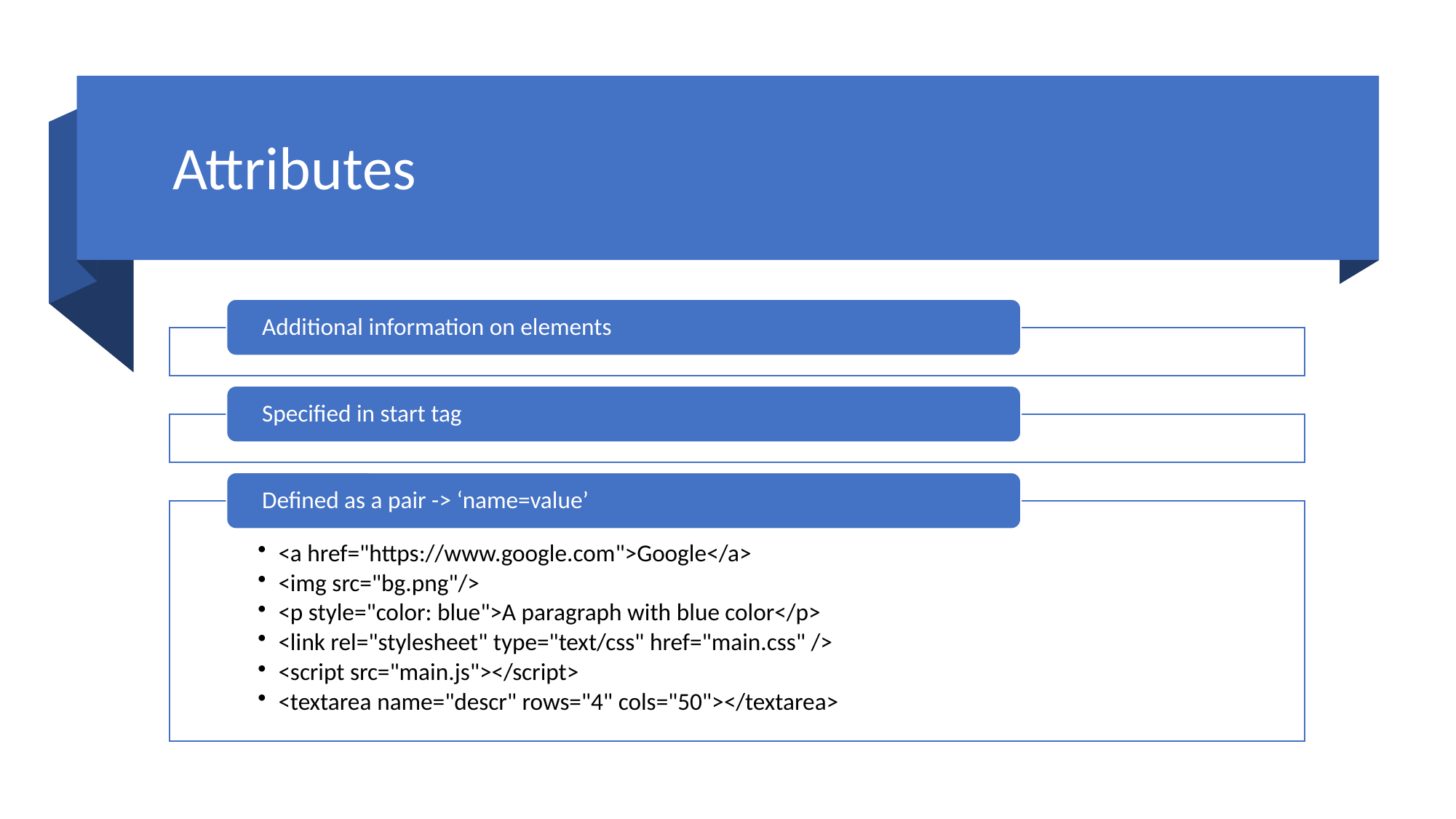

# Attributes
Additional information on elements
Specified in start tag
<a href="https://www.google.com">Google</a>
<img src="bg.png"/>
<p style="color: blue">A paragraph with blue color</p>
<link rel="stylesheet" type="text/css" href="main.css" />
<script src="main.js"></script>
<textarea name="descr" rows="4" cols="50"></textarea>
Defined as a pair -> ‘name=value’